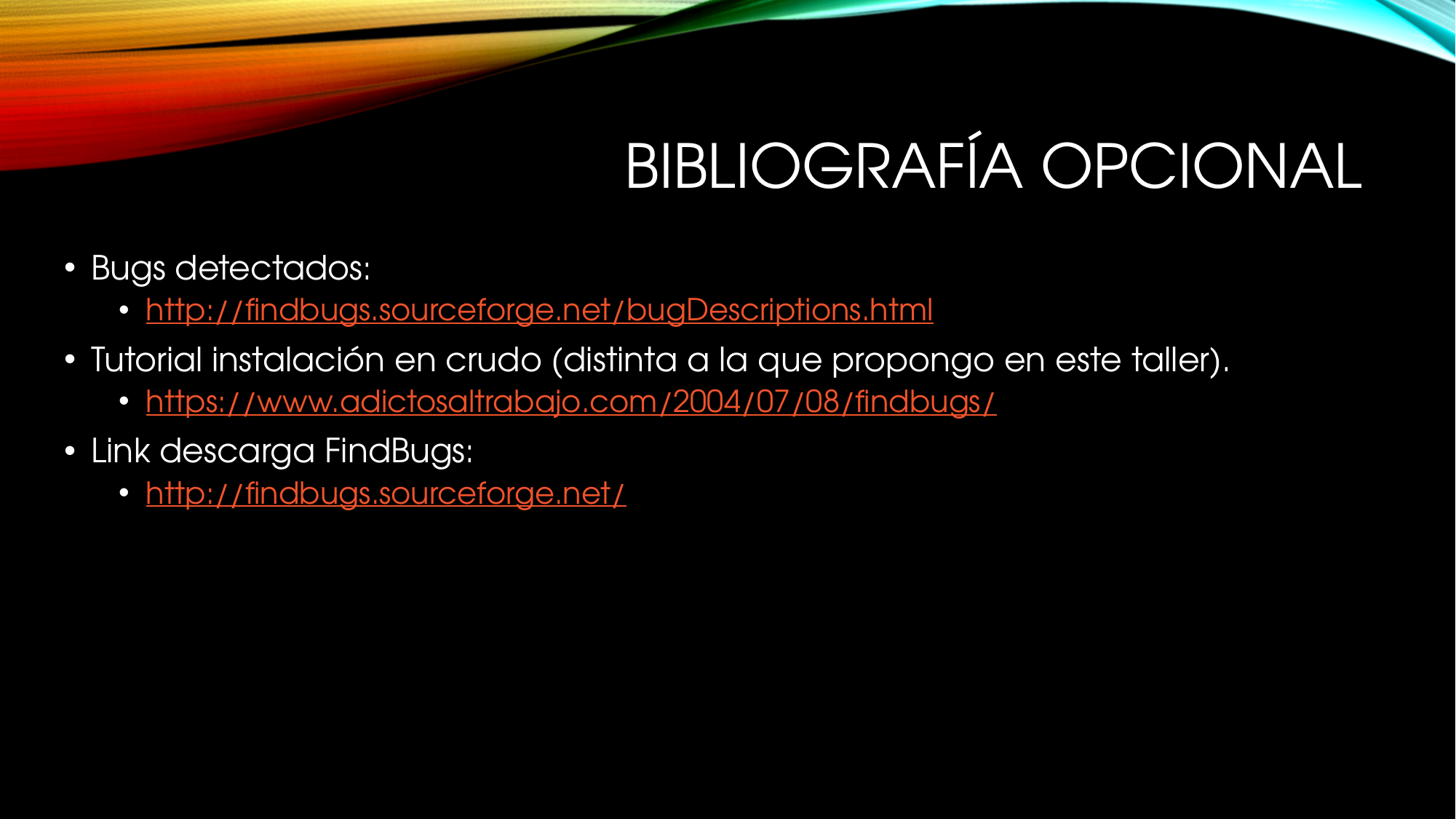

# Bibliografía Opcional
Bugs detectados:
http://findbugs.sourceforge.net/bugDescriptions.html
Tutorial instalación en crudo (distinta a la que propongo en este taller).
https://www.adictosaltrabajo.com/2004/07/08/findbugs/
Link descarga FindBugs:
http://findbugs.sourceforge.net/